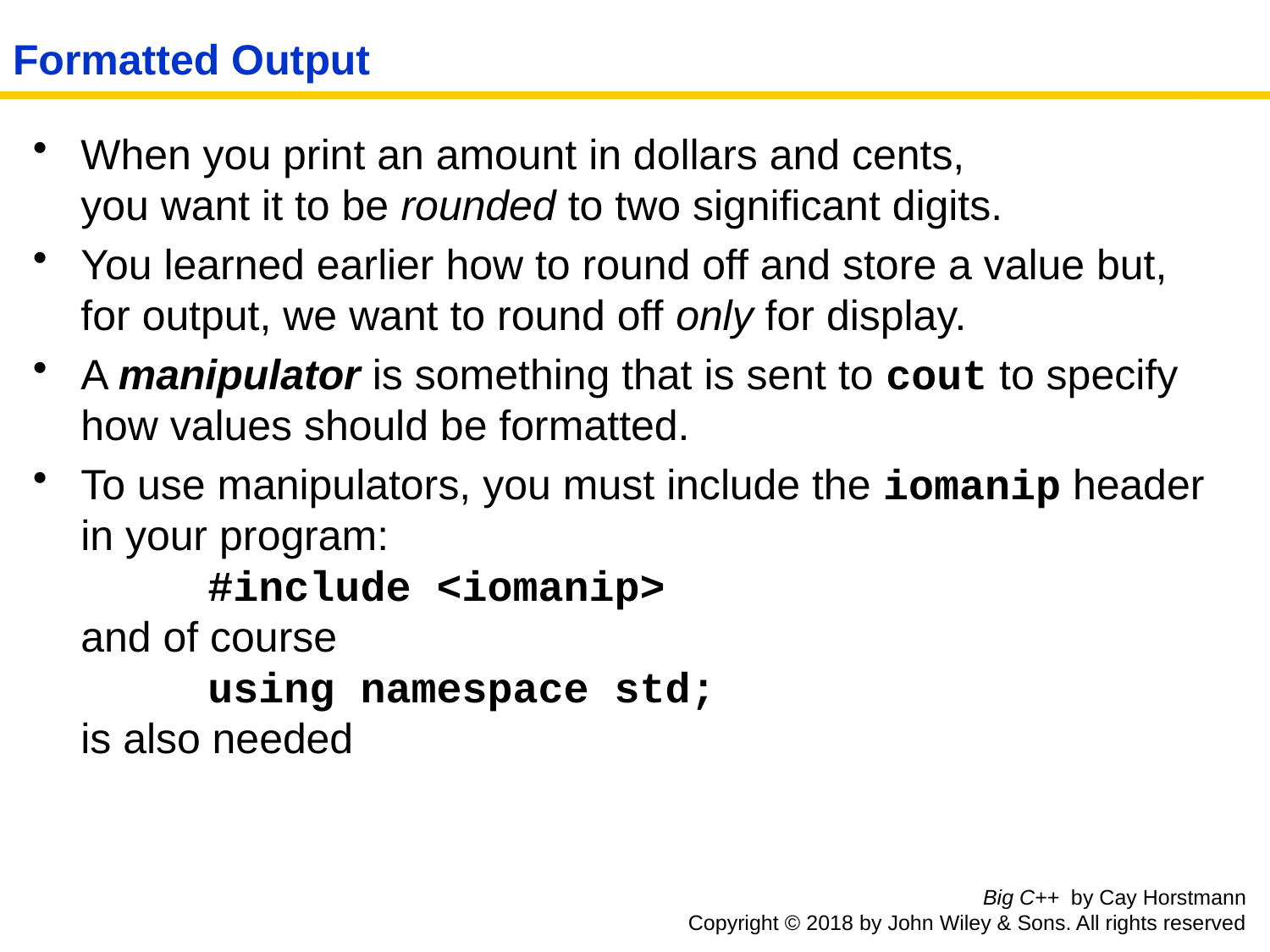

# Formatted Output
When you print an amount in dollars and cents,
you want it to be rounded to two significant digits.
You learned earlier how to round off and store a value but, for output, we want to round off only for display.
A manipulator is something that is sent to cout to specify how values should be formatted.
To use manipulators, you must include the iomanip header in your program:
	#include <iomanip>
and of course
	using namespace std;
is also needed
Big C++  by Cay Horstmann
Copyright © 2018 by John Wiley & Sons. All rights reserved